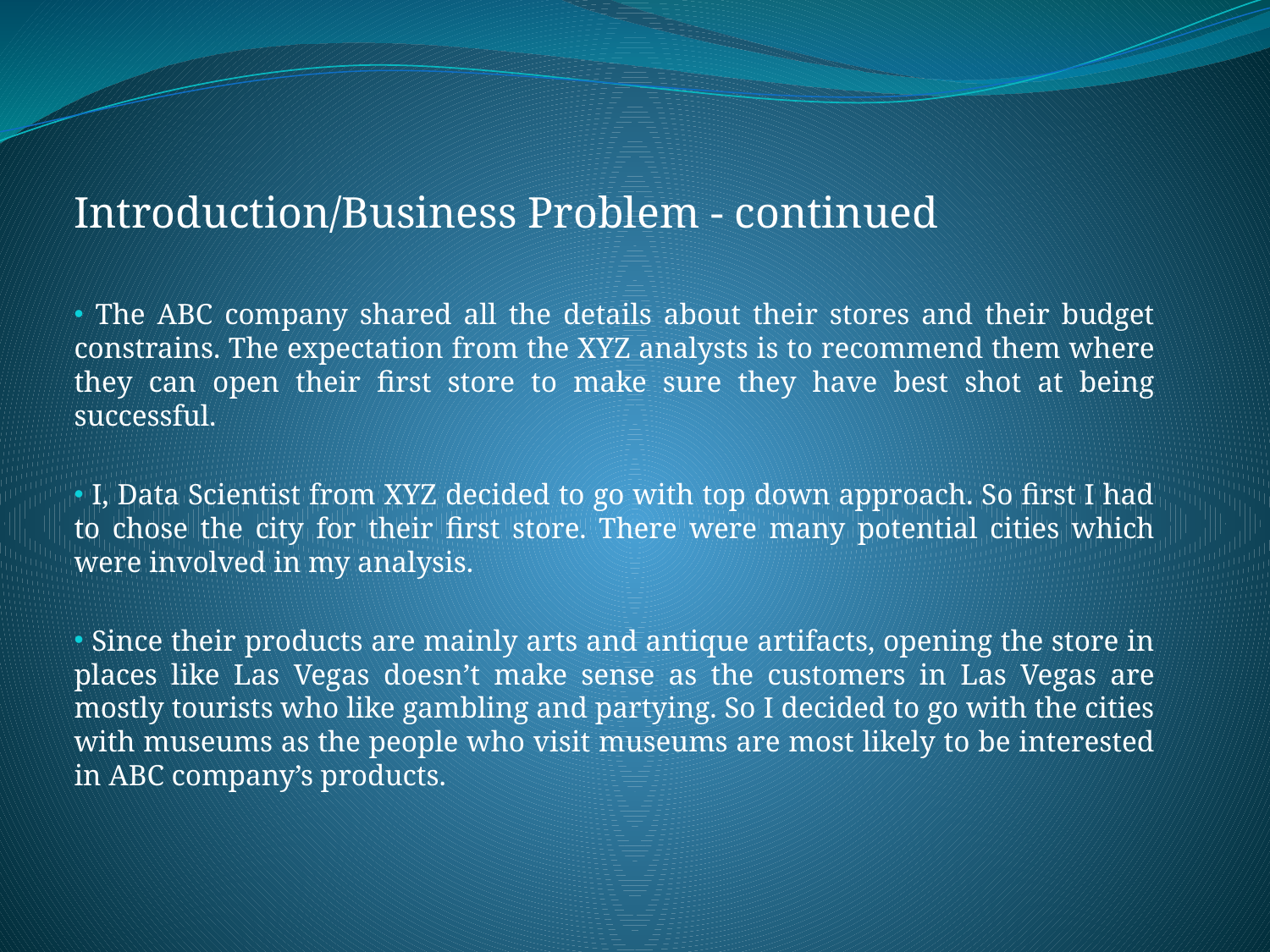

Introduction/Business Problem - continued

 The ABC company shared all the details about their stores and their budget constrains. The expectation from the XYZ analysts is to recommend them where they can open their first store to make sure they have best shot at being successful.

 I, Data Scientist from XYZ decided to go with top down approach. So first I had to chose the city for their first store. There were many potential cities which were involved in my analysis.

 Since their products are mainly arts and antique artifacts, opening the store in places like Las Vegas doesn’t make sense as the customers in Las Vegas are mostly tourists who like gambling and partying. So I decided to go with the cities with museums as the people who visit museums are most likely to be interested in ABC company’s products.